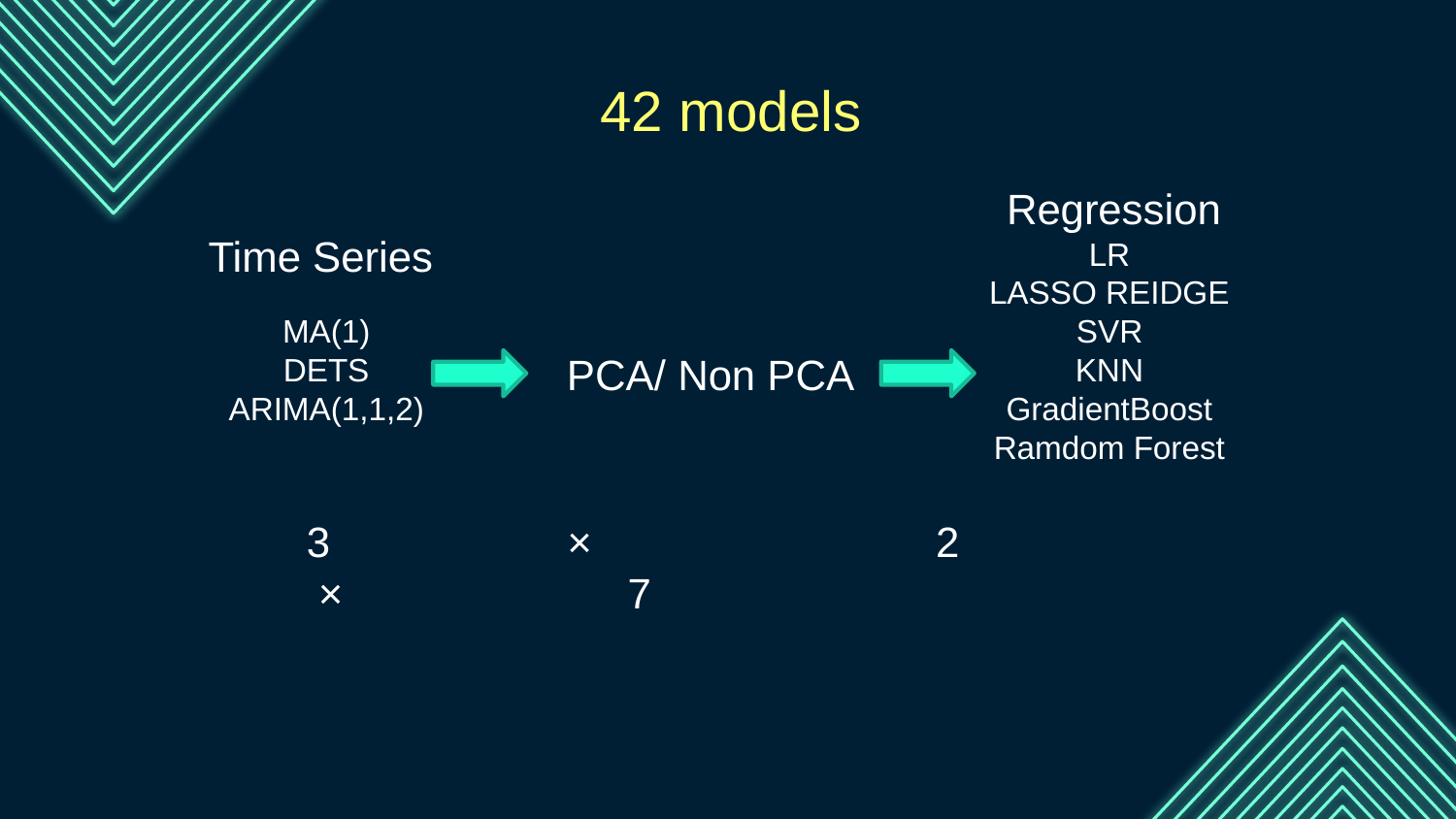

42 models
Regression
Time Series
LR
LASSO REIDGE
SVR
KNN
GradientBoost
Ramdom Forest
PCA/ Non PCA

# MA(1) DETS ARIMA(1,1,2)

3                    ×                             2                               ×                        7